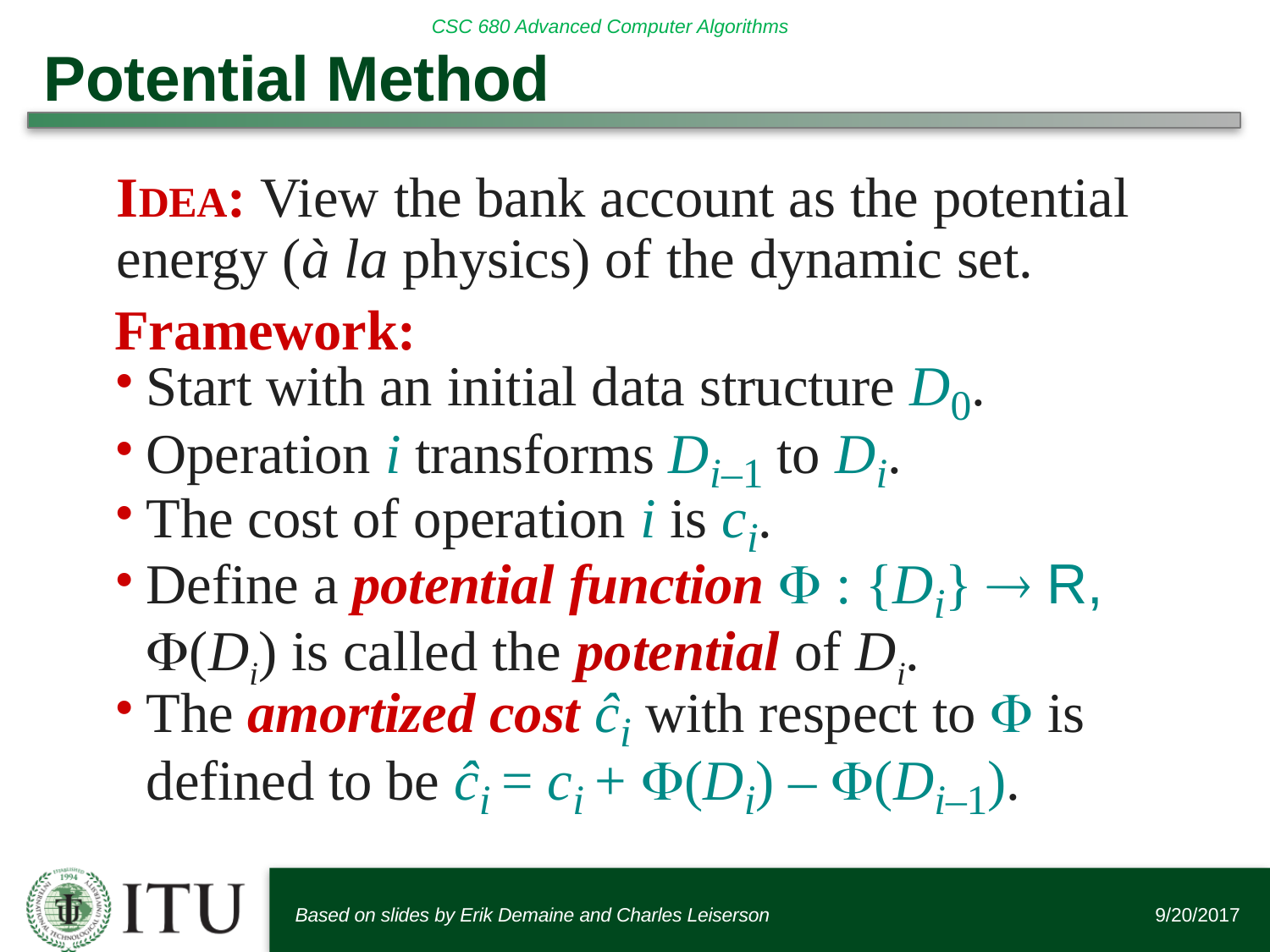

# Potential Method

IDEA: View the bank account as the potential energy (à la physics) of the dynamic set.
Framework:
Start with an initial data structure D0.
Operation i transforms Di–1 to Di.
The cost of operation i is ci.
Define a potential function Φ : {Di} → R, Φ(Di) is called the potential of Di.
The amortized cost ĉi with respect to Φ is
defined to be ĉi = ci + Φ(Di) – Φ(Di–1).

Based on slides by Erik Demaine and Charles Leiserson
9/20/2017